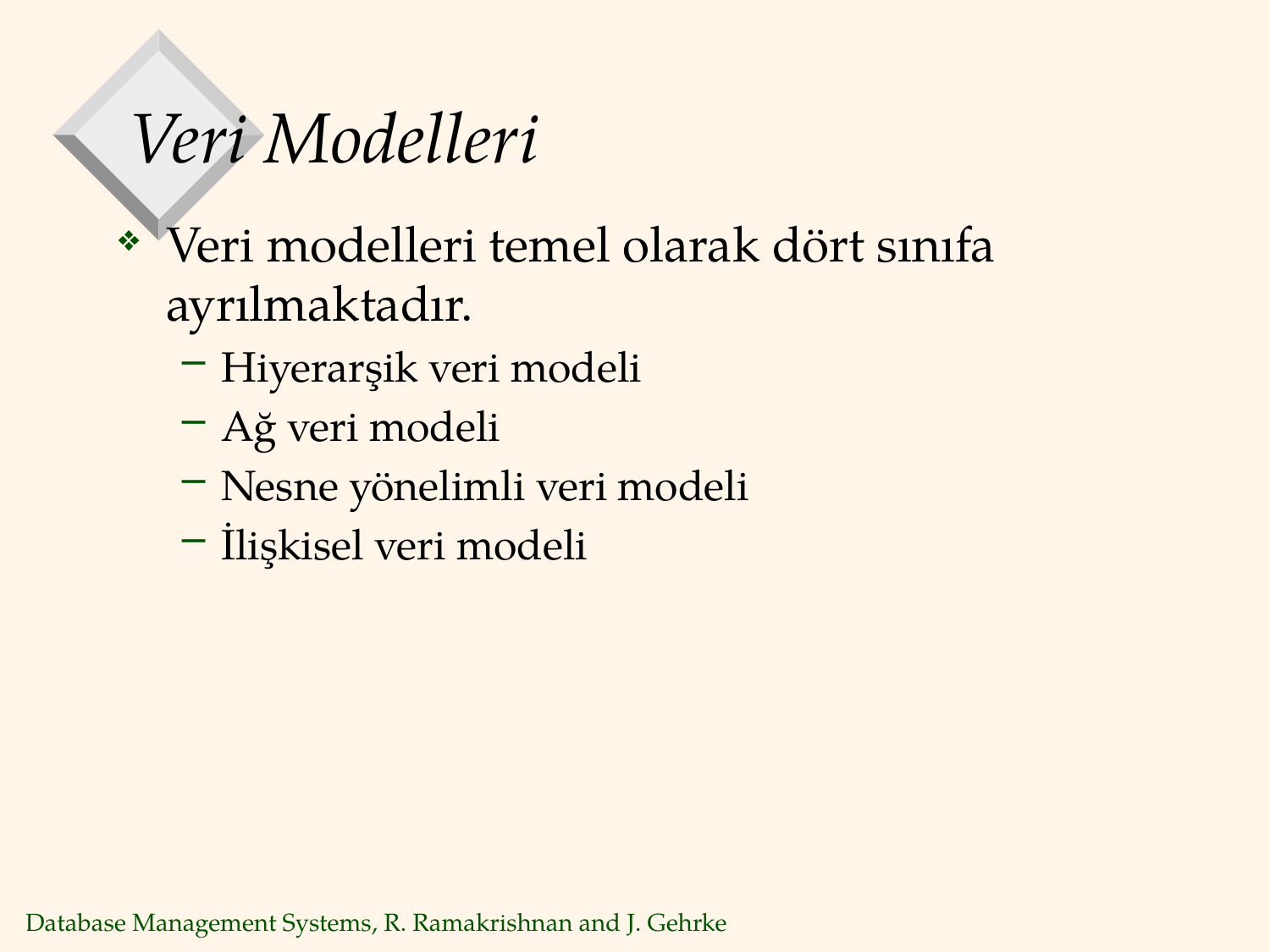

# Veri Modelleri
Veri modelleri temel olarak dört sınıfa ayrılmaktadır.
Hiyerarşik veri modeli
Ağ veri modeli
Nesne yönelimli veri modeli
İlişkisel veri modeli